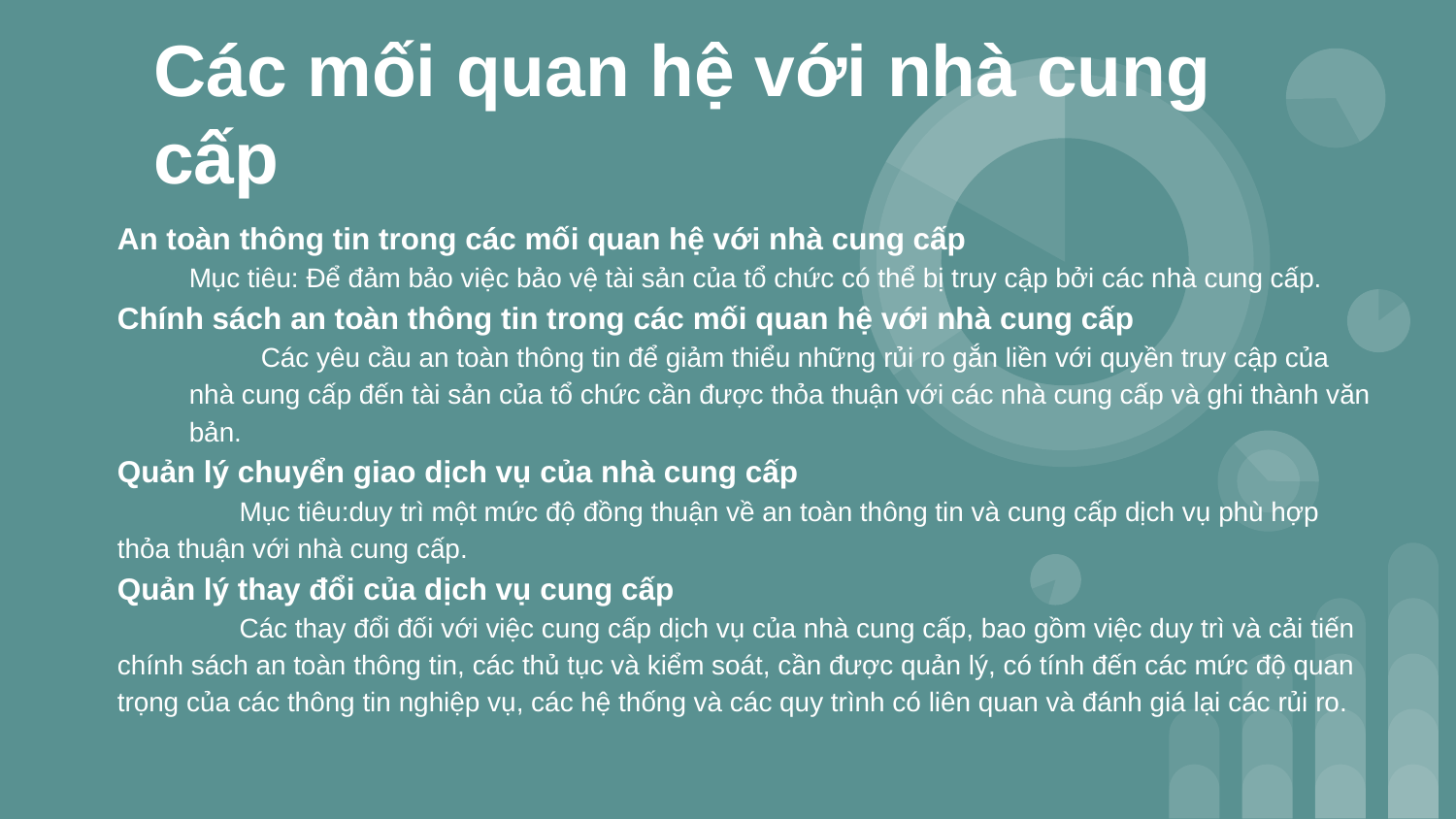

# Các mối quan hệ với nhà cung cấp
An toàn thông tin trong các mối quan hệ với nhà cung cấp
Mục tiêu: Để đảm bảo việc bảo vệ tài sản của tổ chức có thể bị truy cập bởi các nhà cung cấp.
Chính sách an toàn thông tin trong các mối quan hệ với nhà cung cấp
Các yêu cầu an toàn thông tin để giảm thiểu những rủi ro gắn liền với quyền truy cập của nhà cung cấp đến tài sản của tổ chức cần được thỏa thuận với các nhà cung cấp và ghi thành văn bản.
Quản lý chuyển giao dịch vụ của nhà cung cấp
	Mục tiêu:duy trì một mức độ đồng thuận về an toàn thông tin và cung cấp dịch vụ phù hợp thỏa thuận với nhà cung cấp.
Quản lý thay đổi của dịch vụ cung cấp
	Các thay đổi đối với việc cung cấp dịch vụ của nhà cung cấp, bao gồm việc duy trì và cải tiến chính sách an toàn thông tin, các thủ tục và kiểm soát, cần được quản lý, có tính đến các mức độ quan trọng của các thông tin nghiệp vụ, các hệ thống và các quy trình có liên quan và đánh giá lại các rủi ro.